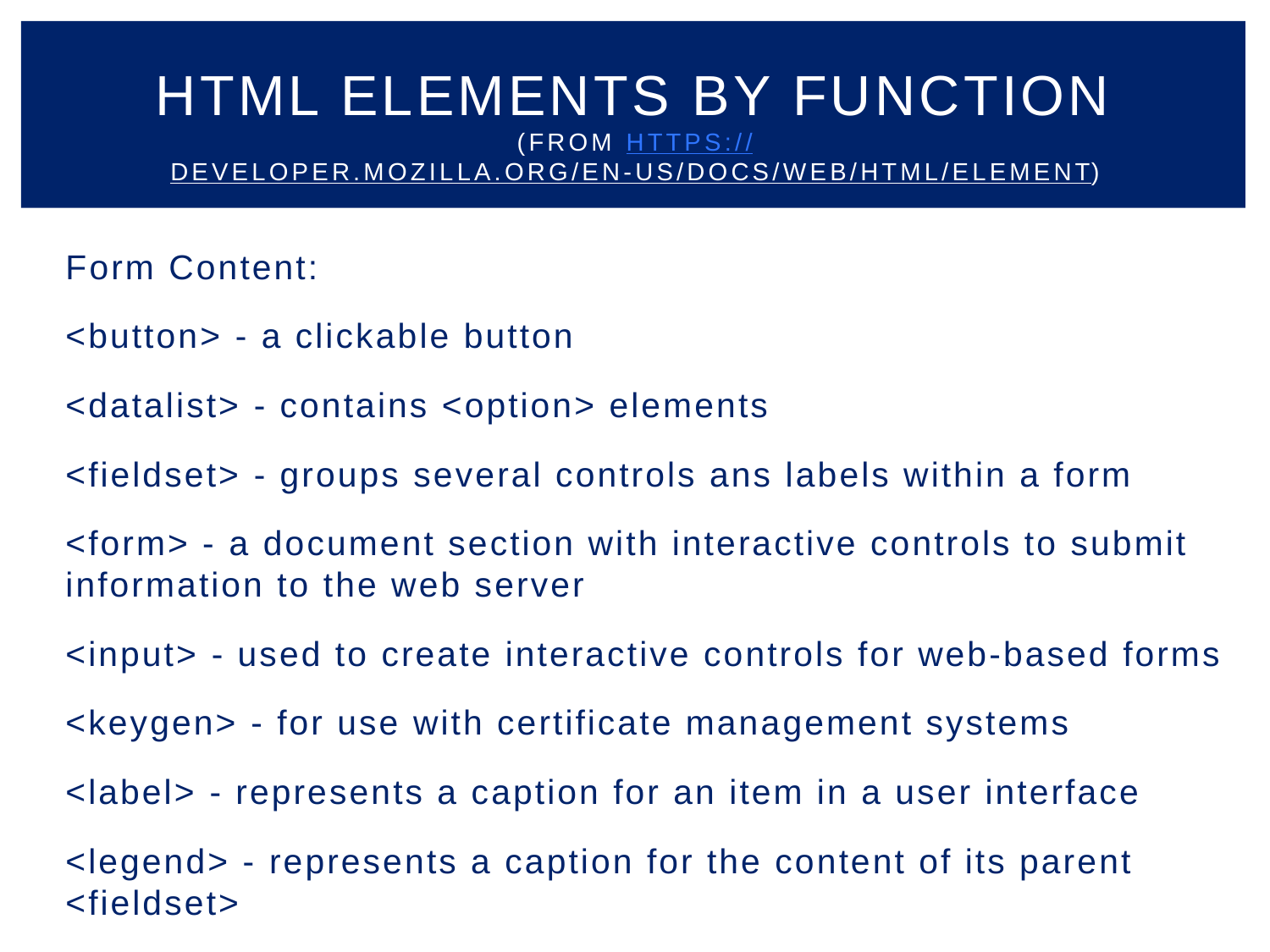

# HTML elements by Function (from https://developer.mozilla.org/en-US/docs/Web/HTML/Element)
Form Content:
<button> - a clickable button
<datalist> - contains <option> elements
<fieldset> - groups several controls ans labels within a form
<form> - a document section with interactive controls to submit information to the web server
<input> - used to create interactive controls for web-based forms
<keygen> - for use with certificate management systems
<label> - represents a caption for an item in a user interface
<legend> - represents a caption for the content of its parent <fieldset>